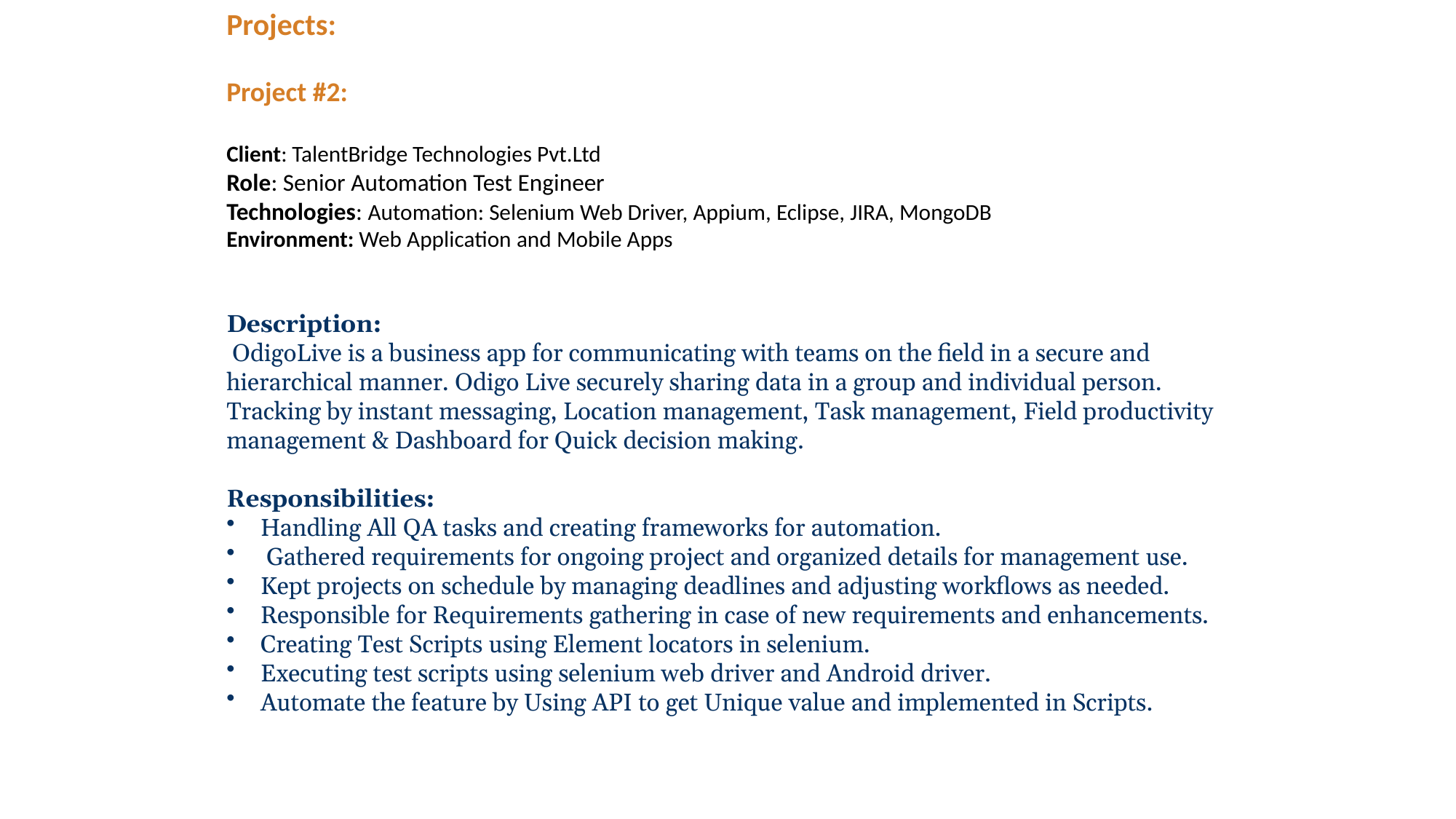

Projects:

Project #2:
​
Client: TalentBridge Technologies Pvt.Ltd
Role: Senior Automation Test Engineer
Technologies: Automation: Selenium Web Driver, Appium, Eclipse, JIRA, MongoDB
Environment: Web Application and Mobile Apps

Description:
 OdigoLive is a business app for communicating with teams on the field in a secure and hierarchical manner. Odigo Live securely sharing data in a group and individual person.  Tracking by instant messaging, Location management, Task management, Field productivity management & Dashboard for Quick decision making.

Responsibilities:
Handling All QA tasks and creating frameworks for automation.
 Gathered requirements for ongoing project and organized details for management use.
Kept projects on schedule by managing deadlines and adjusting workflows as needed.
Responsible for Requirements gathering in case of new requirements and enhancements.
Creating Test Scripts using Element locators in selenium.
Executing test scripts using selenium web driver and Android driver.
Automate the feature by Using API to get Unique value and implemented in Scripts.